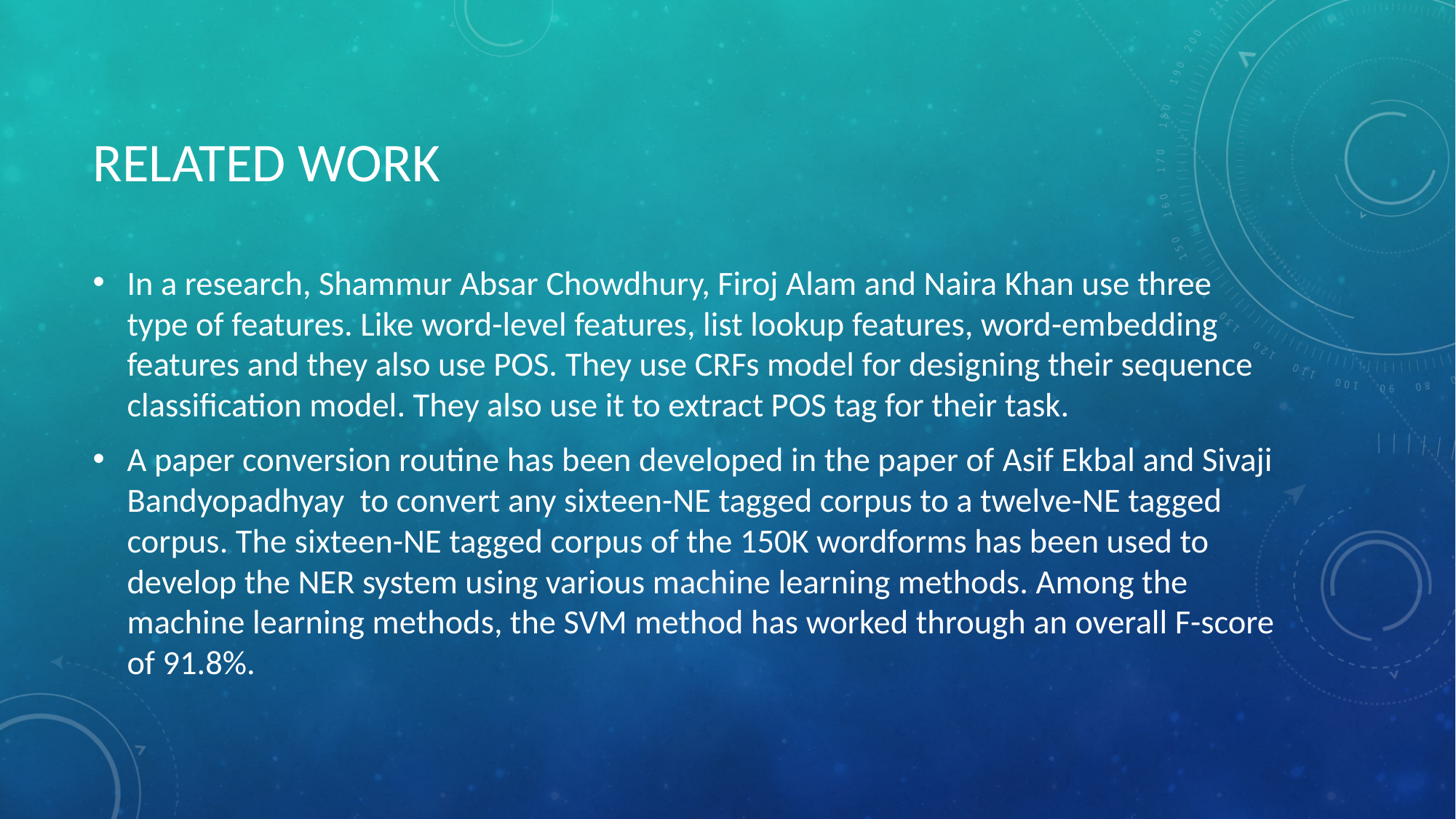

# Related work
In a research, Shammur Absar Chowdhury, Firoj Alam and Naira Khan use three type of features. Like word-level features, list lookup features, word-embedding features and they also use POS. They use CRFs model for designing their sequence classification model. They also use it to extract POS tag for their task.
A paper conversion routine has been developed in the paper of Asif Ekbal and Sivaji Bandyopadhyay  to convert any sixteen-NE tagged corpus to a twelve-NE tagged corpus. The sixteen-NE tagged corpus of the 150K wordforms has been used to develop the NER system using various machine learning methods. Among the machine learning methods, the SVM method has worked through an overall F-score of 91.8%.